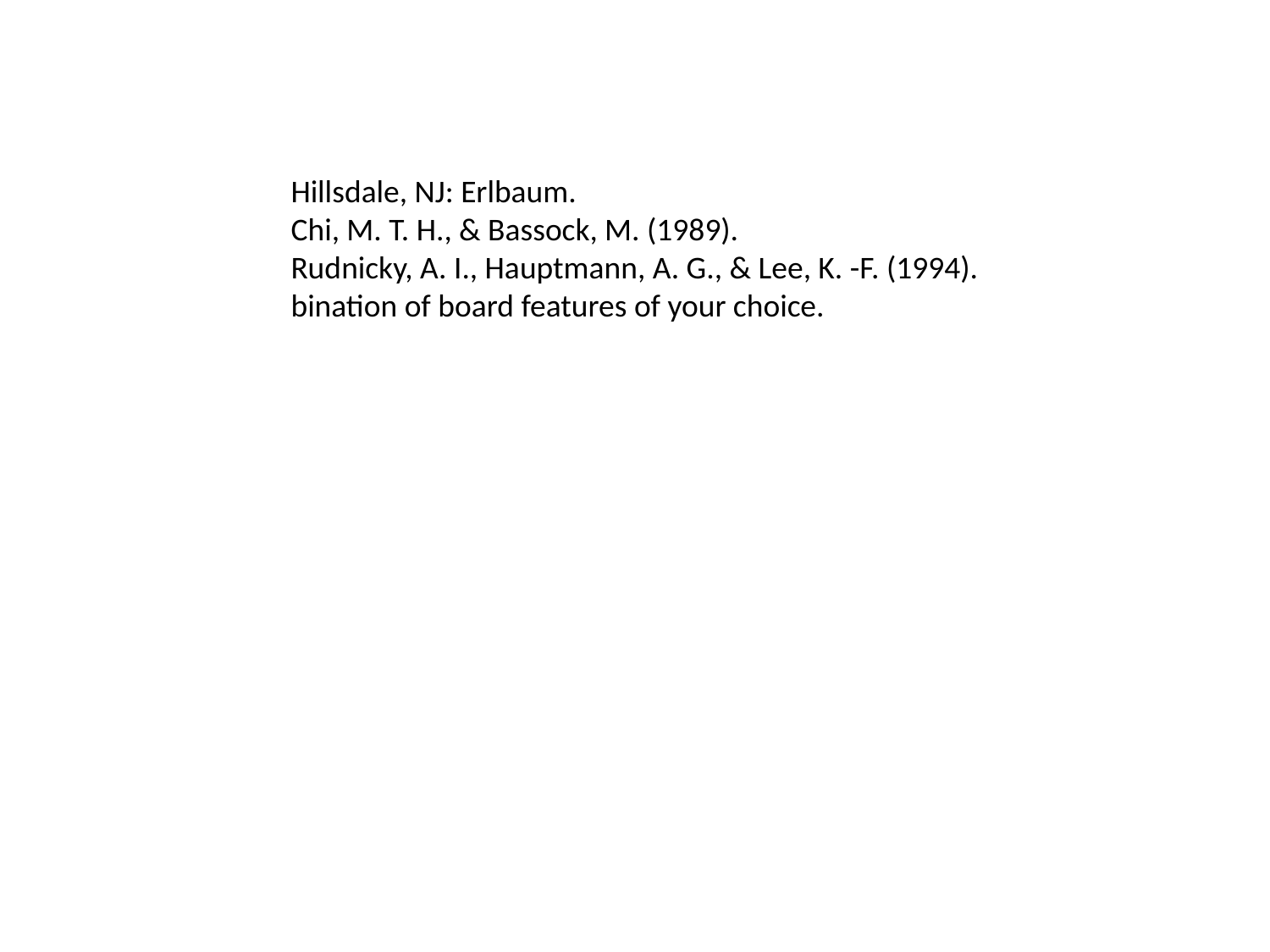

#

Hillsdale, NJ: Erlbaum.
Chi, M. T. H., & Bassock, M. (1989).
Rudnicky, A. I., Hauptmann, A. G., & Lee, K. -F. (1994).
bination of board features of your choice.